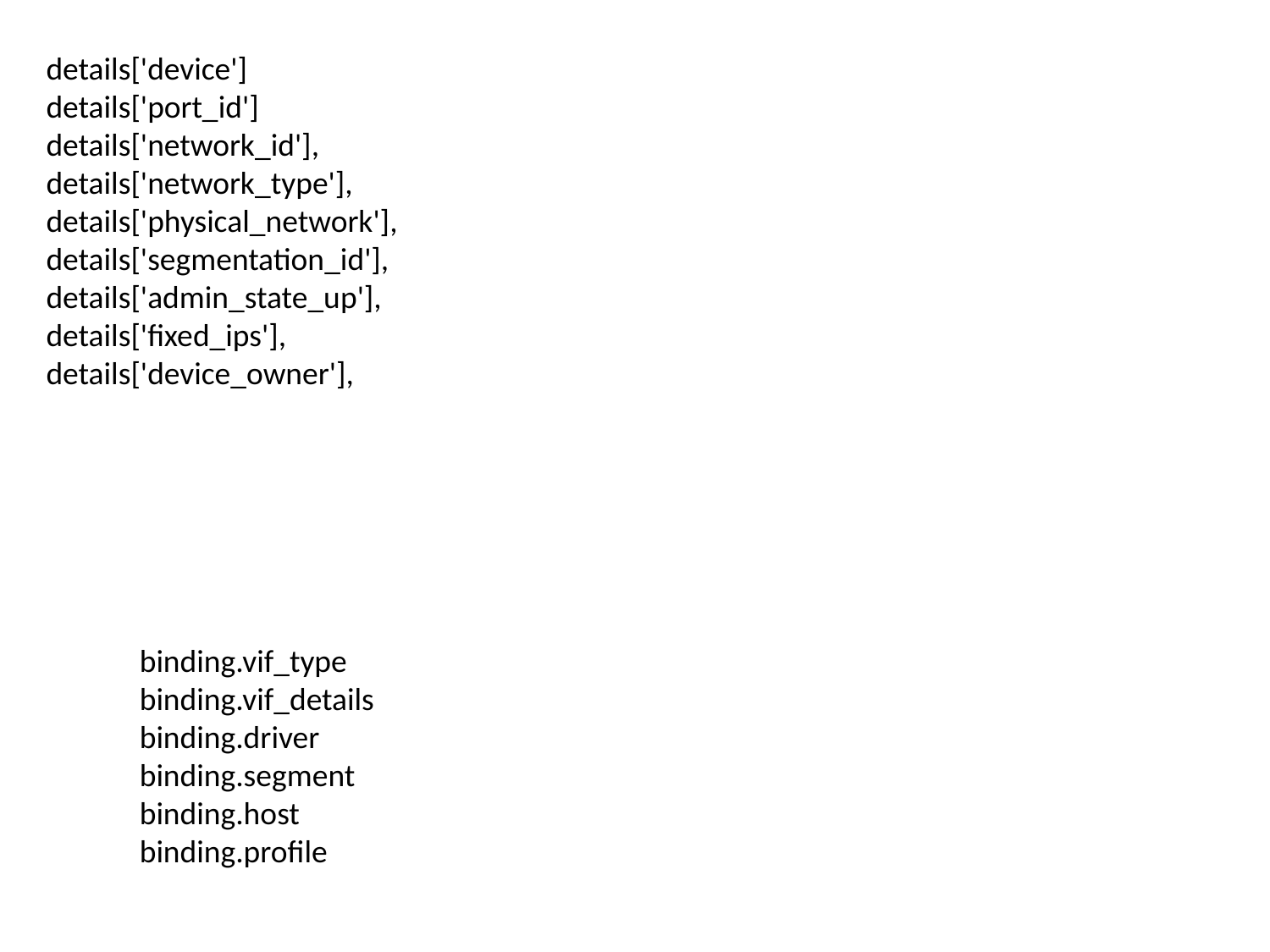

details['device']
details['port_id']
details['network_id'],
details['network_type'],
details['physical_network'],
details['segmentation_id'],
details['admin_state_up'],
details['fixed_ips'],
details['device_owner'],
binding.vif_type
binding.vif_details
binding.driver
binding.segment
binding.host
binding.profile